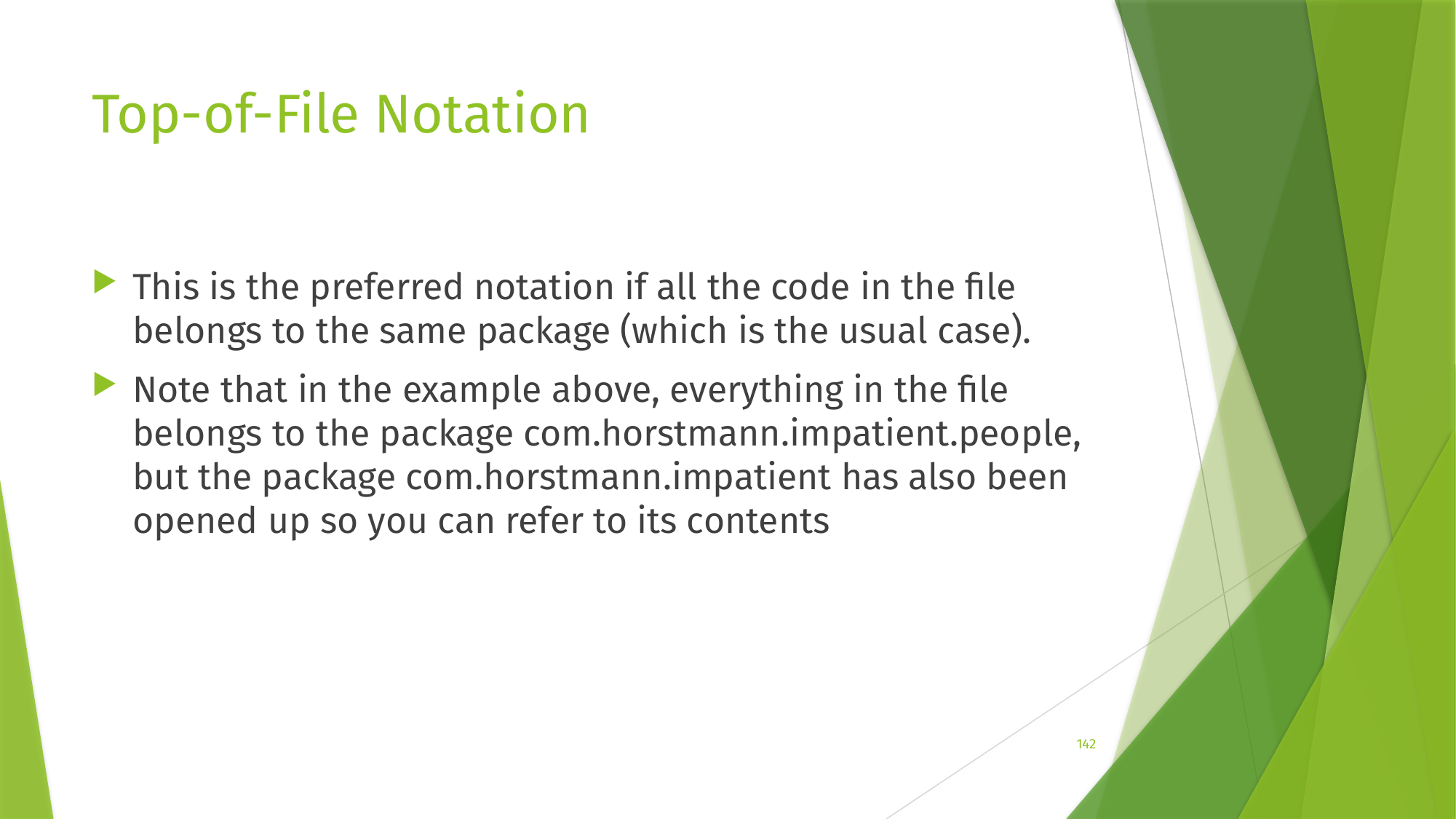

# Top-of-File Notation
This is the preferred notation if all the code in the file belongs to the same package (which is the usual case).
Note that in the example above, everything in the file belongs to the package com.horstmann.impatient.people, but the package com.horstmann.impatient has also been opened up so you can refer to its contents

142